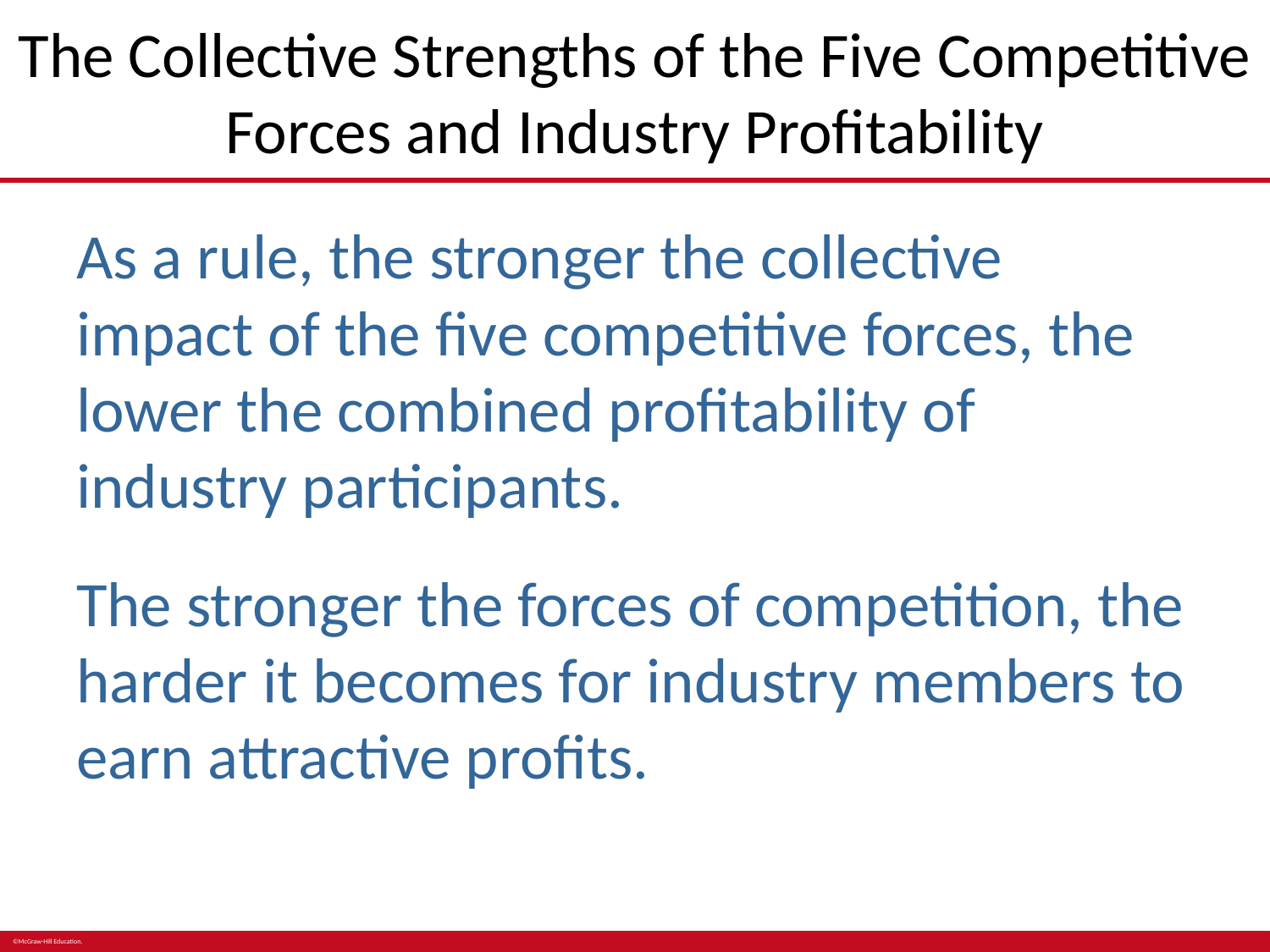

# The Collective Strengths of the Five Competitive Forces and Industry Profitability
As a rule, the stronger the collective impact of the five competitive forces, the lower the combined profitability of industry participants.
The stronger the forces of competition, the harder it becomes for industry members to earn attractive profits.